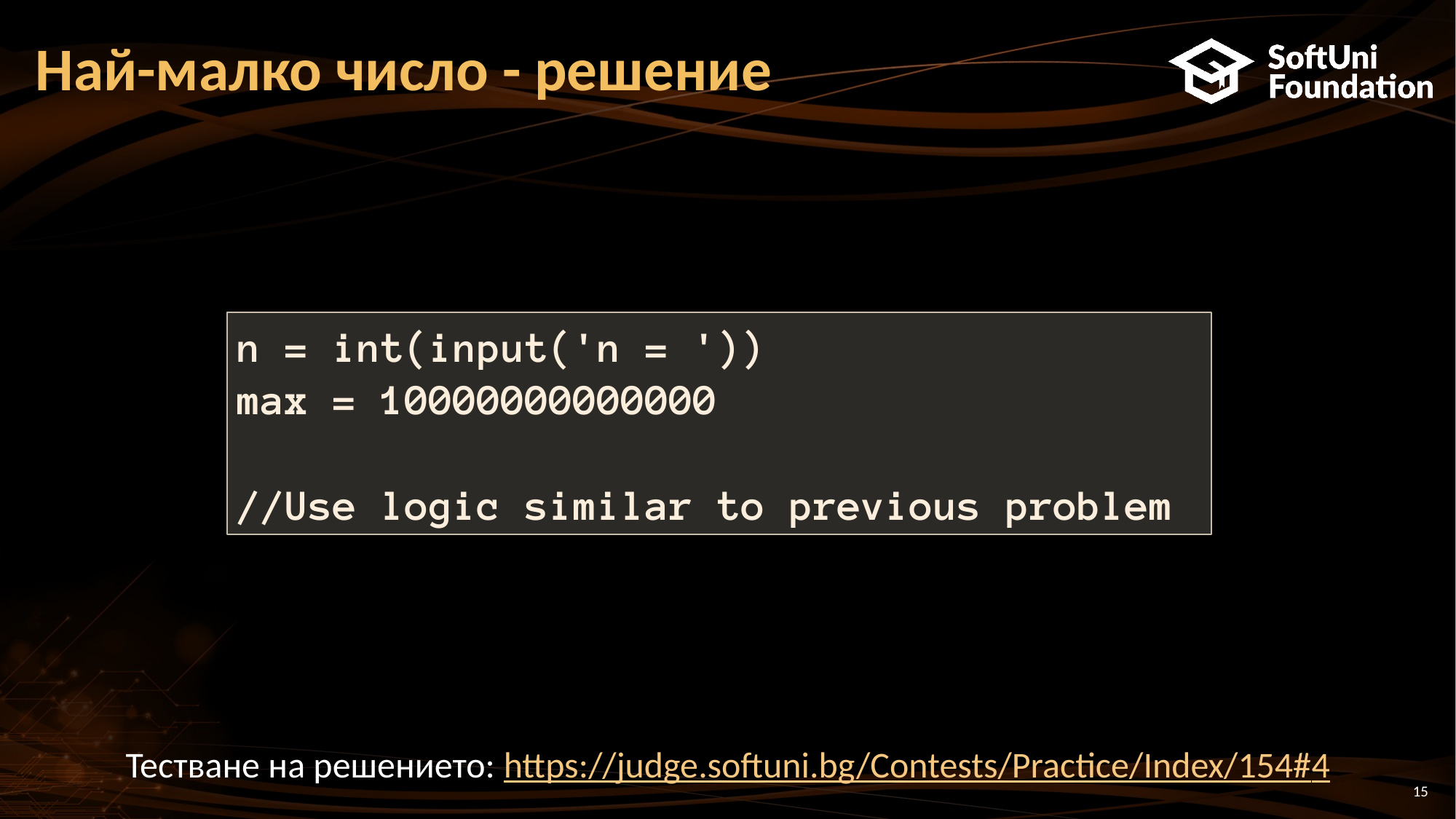

# Най-малко число - решение
n = int(input('n = '))
max = 10000000000000

//Use logic similar to previous problem
Тестване на решението: https://judge.softuni.bg/Contests/Practice/Index/154#4
15